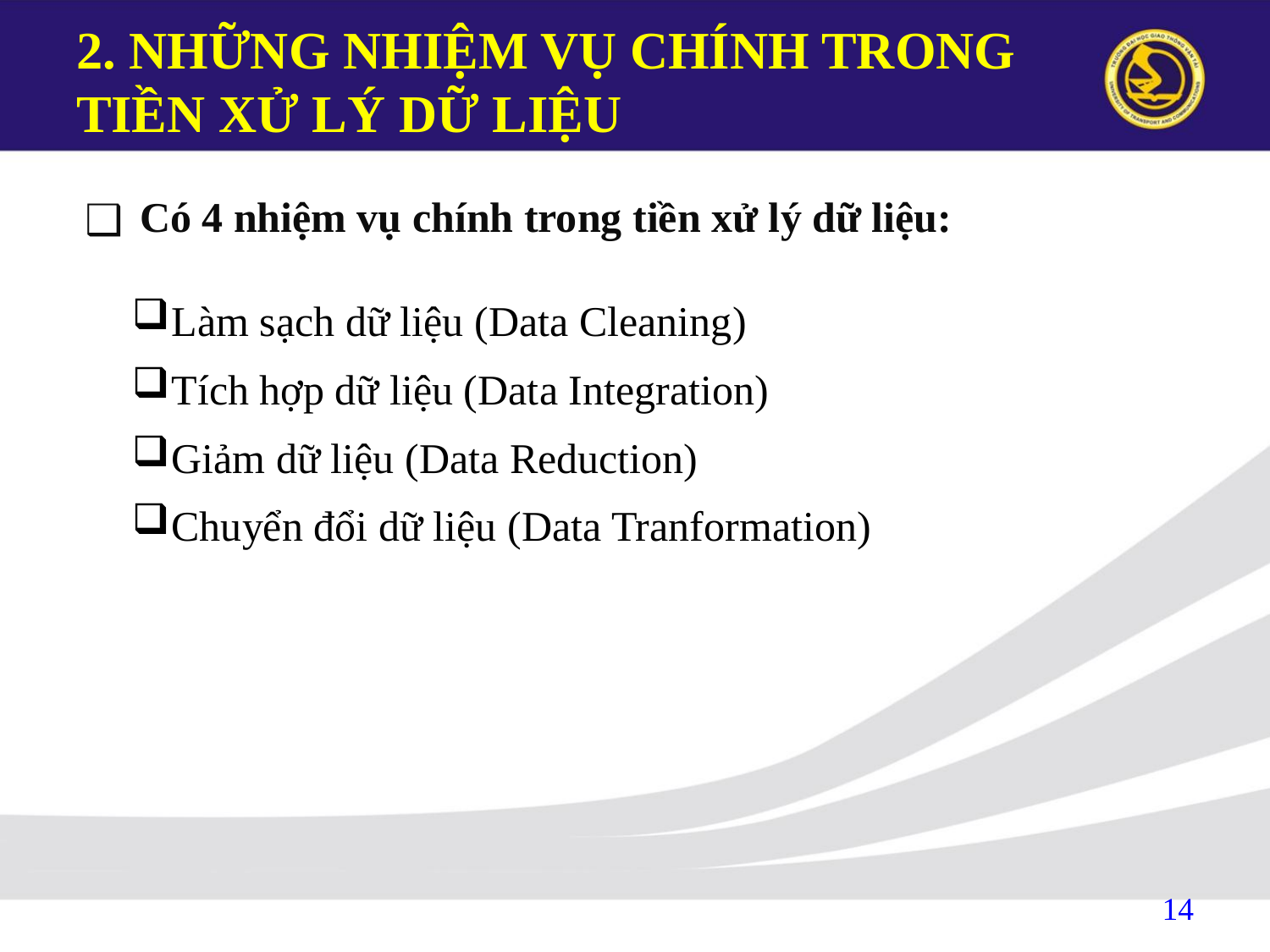

# 2. NHỮNG NHIỆM VỤ CHÍNH TRONG TIỀN XỬ LÝ DỮ LIỆU
Có 4 nhiệm vụ chính trong tiền xử lý dữ liệu:
Làm sạch dữ liệu (Data Cleaning)
Tích hợp dữ liệu (Data Integration)
Giảm dữ liệu (Data Reduction)
Chuyển đổi dữ liệu (Data Tranformation)
14